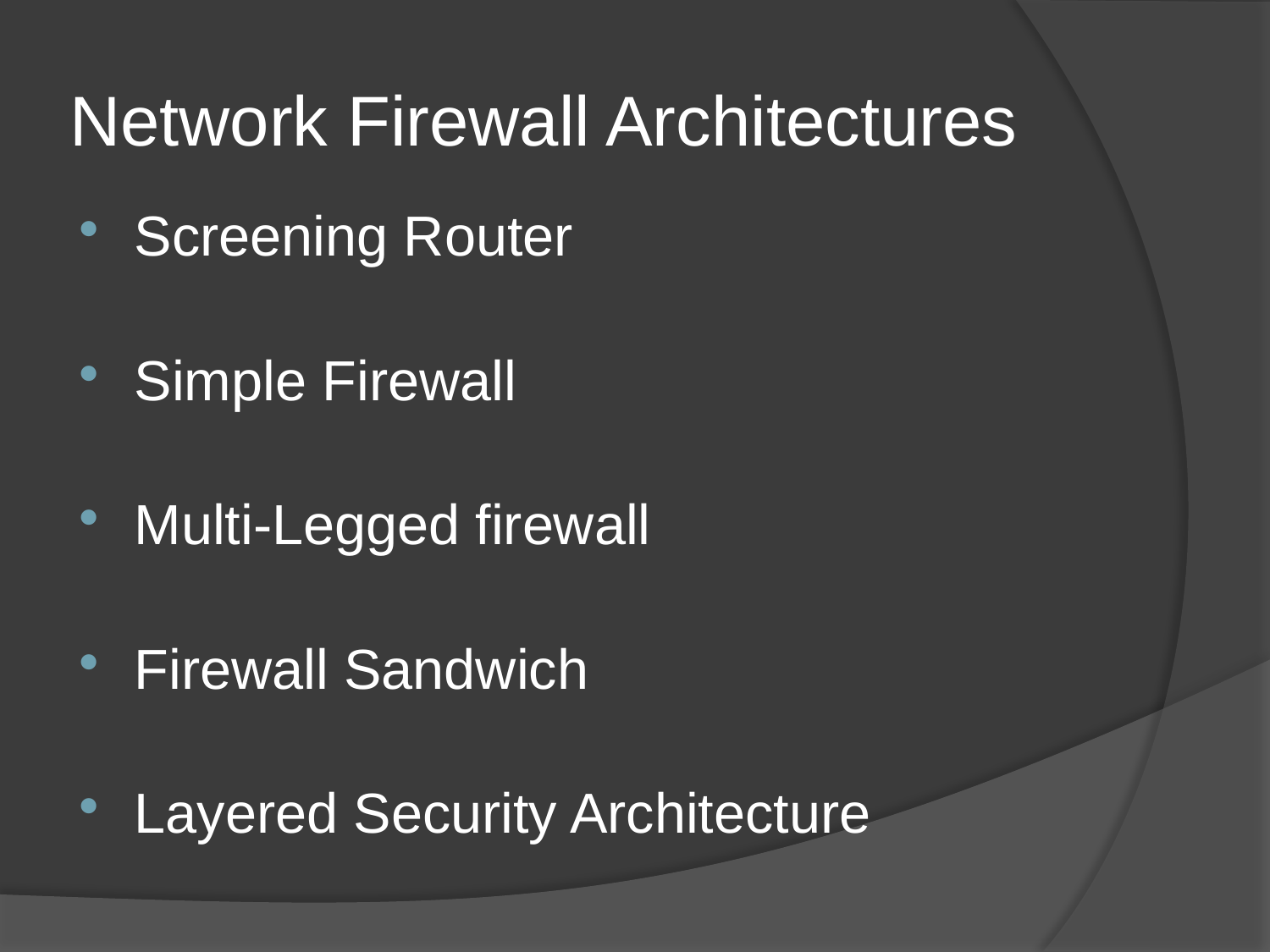

# Network Firewall Architectures
Screening Router

Simple Firewall

Multi-Legged firewall

Firewall Sandwich

Layered Security Architecture